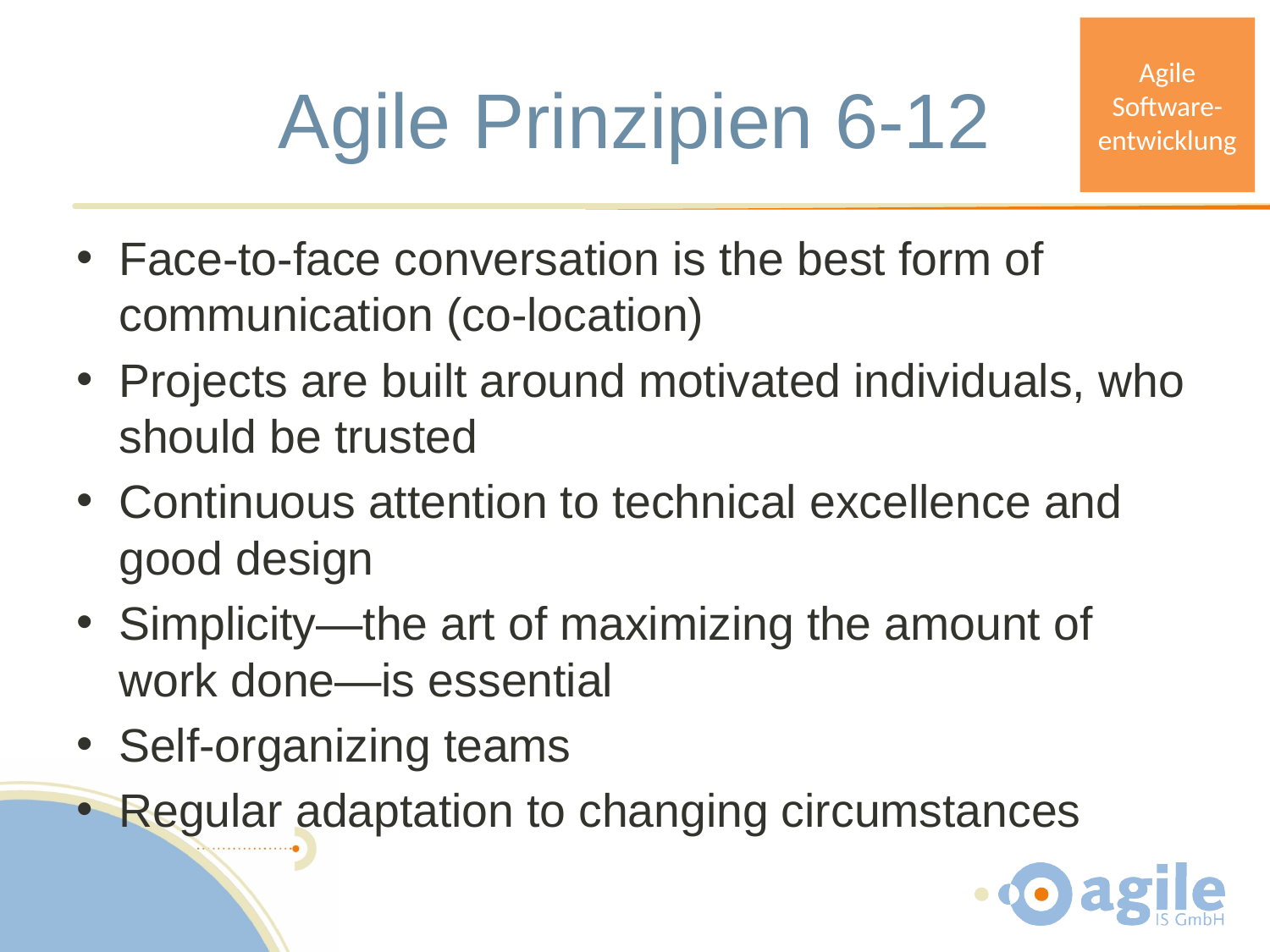

Agile Software-entwicklung
# Agile Prinzipien 6-12
Face-to-face conversation is the best form of communication (co-location)
Projects are built around motivated individuals, who should be trusted
Continuous attention to technical excellence and good design
Simplicity—the art of maximizing the amount of work done—is essential
Self-organizing teams
Regular adaptation to changing circumstances